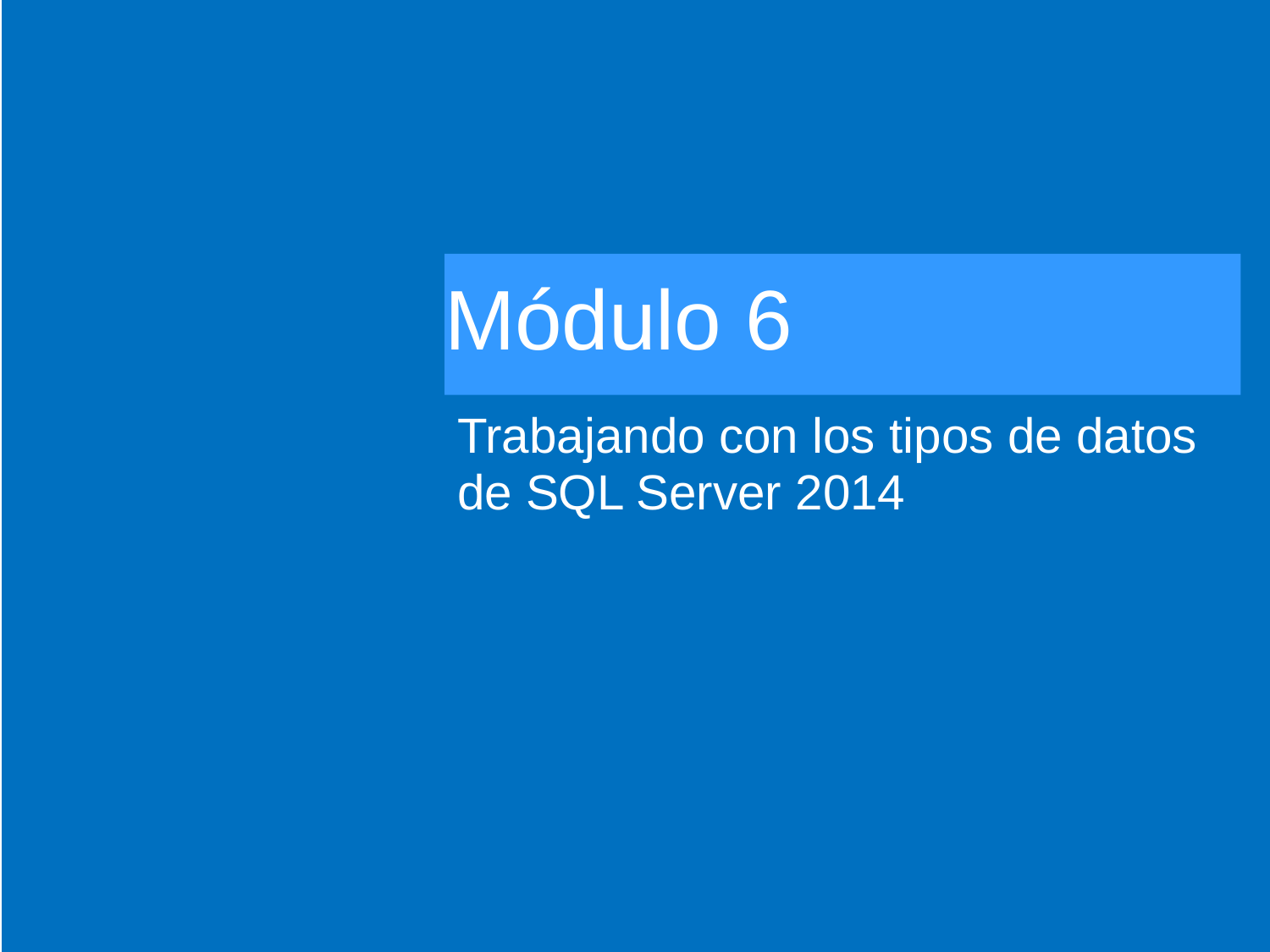

# Módulo 6
Trabajando con los tipos de datos de SQL Server 2014